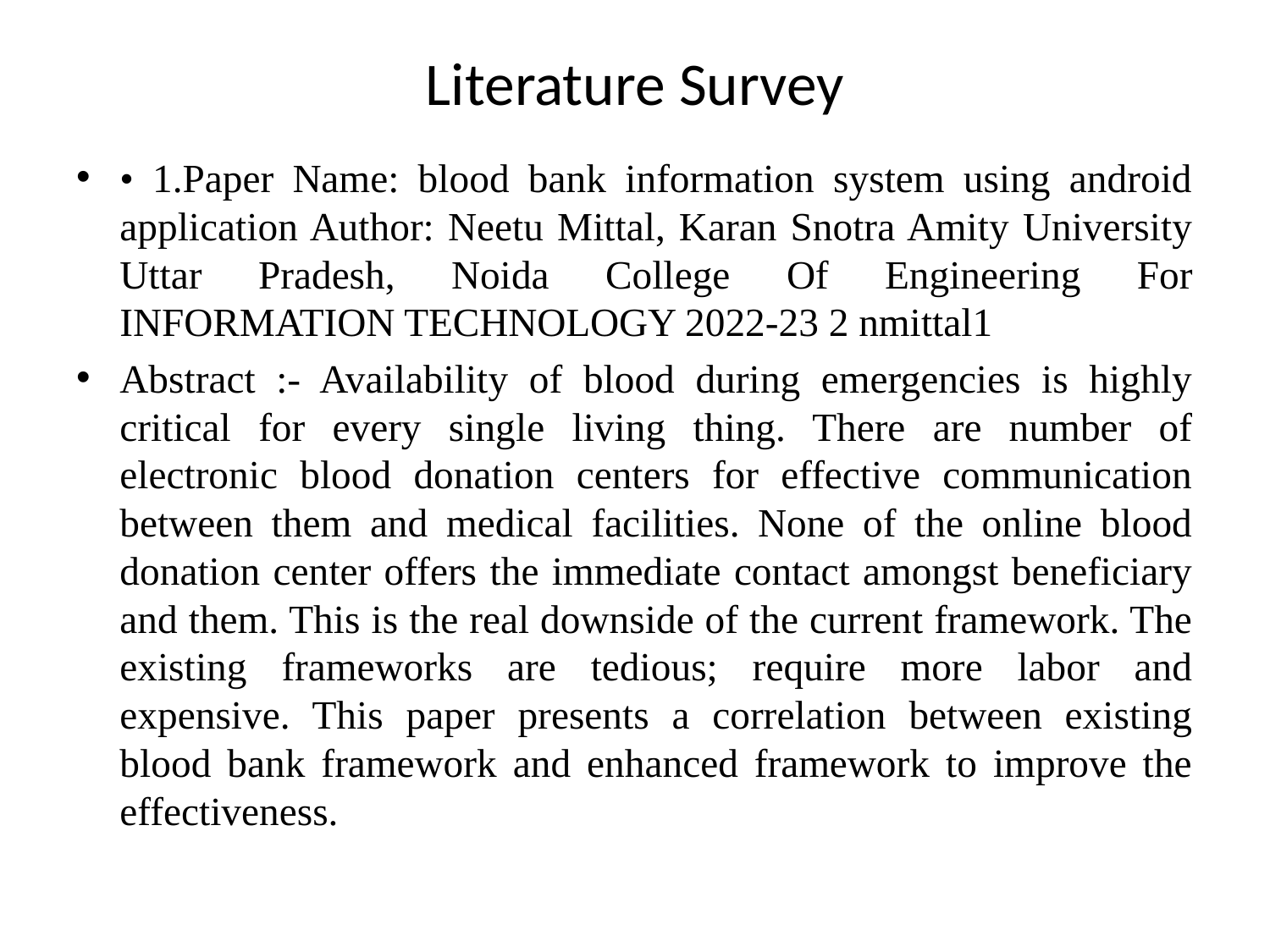

# Literature Survey
• 1.Paper Name: blood bank information system using android application Author: Neetu Mittal, Karan Snotra Amity University Uttar Pradesh, Noida College Of Engineering For INFORMATION TECHNOLOGY 2022-23 2 nmittal1
Abstract :- Availability of blood during emergencies is highly critical for every single living thing. There are number of electronic blood donation centers for effective communication between them and medical facilities. None of the online blood donation center offers the immediate contact amongst beneficiary and them. This is the real downside of the current framework. The existing frameworks are tedious; require more labor and expensive. This paper presents a correlation between existing blood bank framework and enhanced framework to improve the effectiveness.